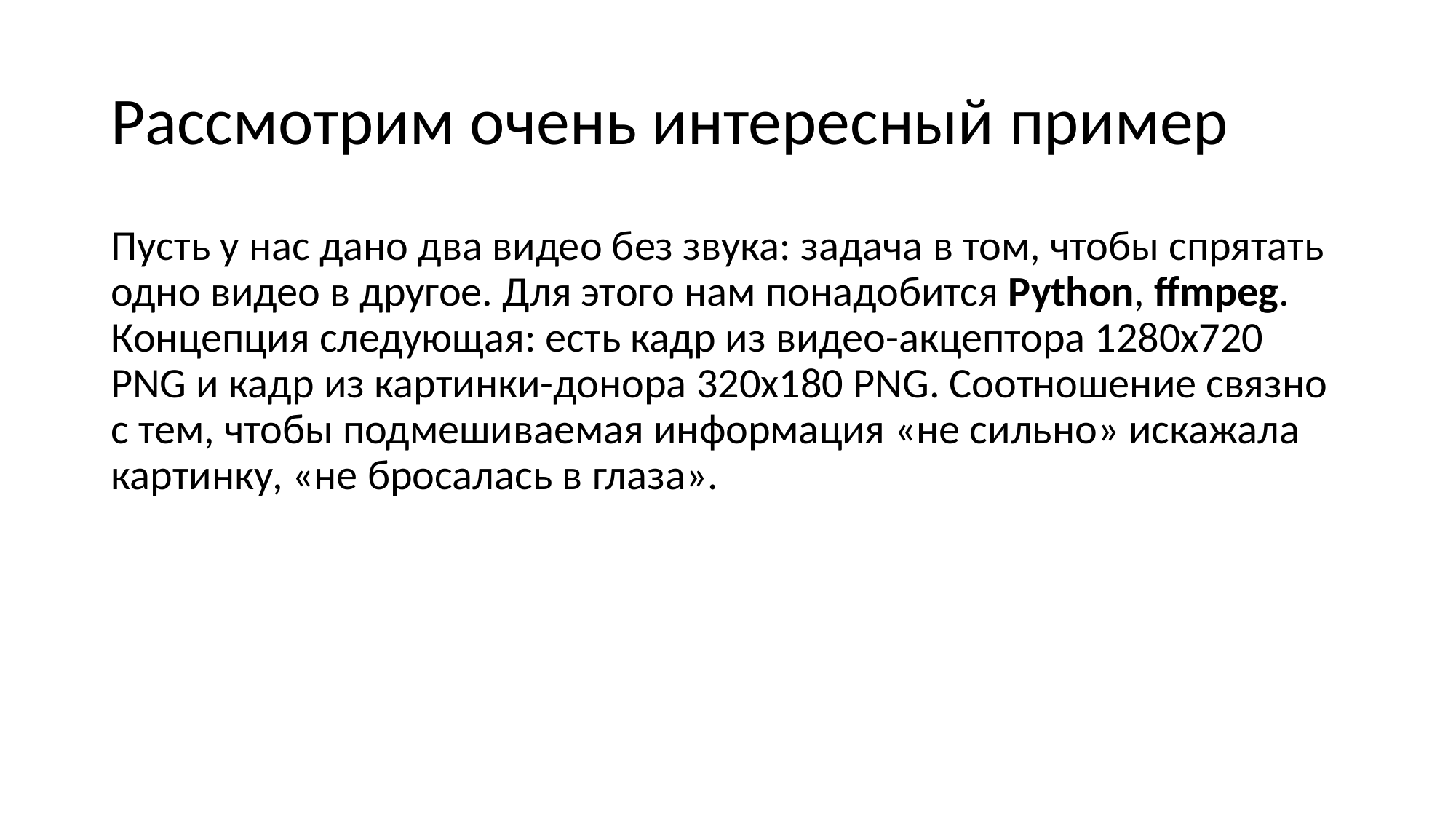

# Рассмотрим очень интересный пример
Пусть у нас дано два видео без звука: задача в том, чтобы спрятать одно видео в другое. Для этого нам понадобится Python, ffmpeg. Концепция следующая: есть кадр из видео-акцептора 1280х720 PNG и кадр из картинки-донора 320х180 PNG. Соотношение связно с тем, чтобы подмешиваемая информация «не сильно» искажала картинку, «не бросалась в глаза».